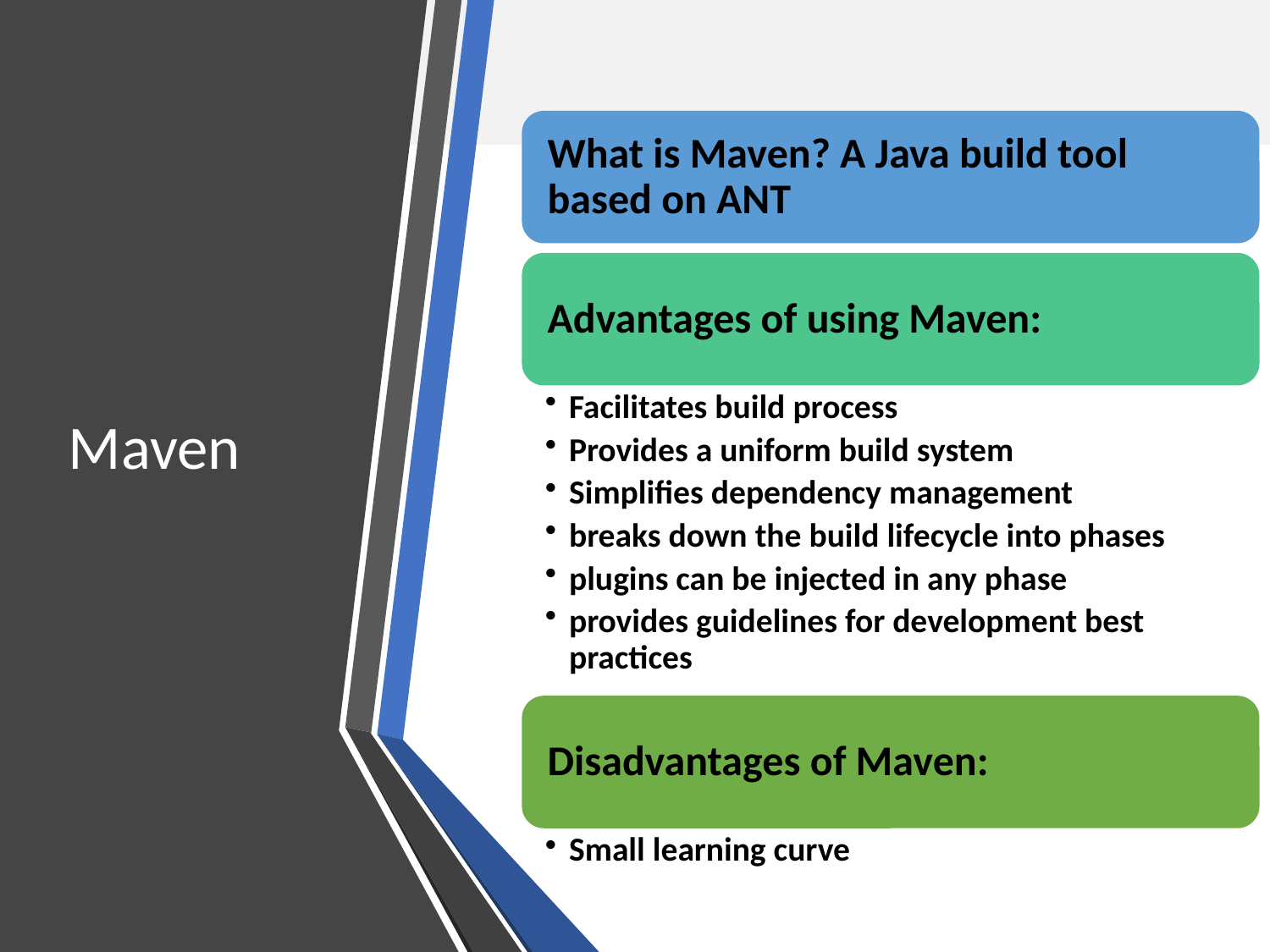

# Maven
What is Maven? A Java build tool based on ANT
Advantages of using Maven:
Facilitates build process
Provides a uniform build system
Simplifies dependency management
breaks down the build lifecycle into phases
plugins can be injected in any phase
provides guidelines for development best practices
Disadvantages of Maven:
Small learning curve